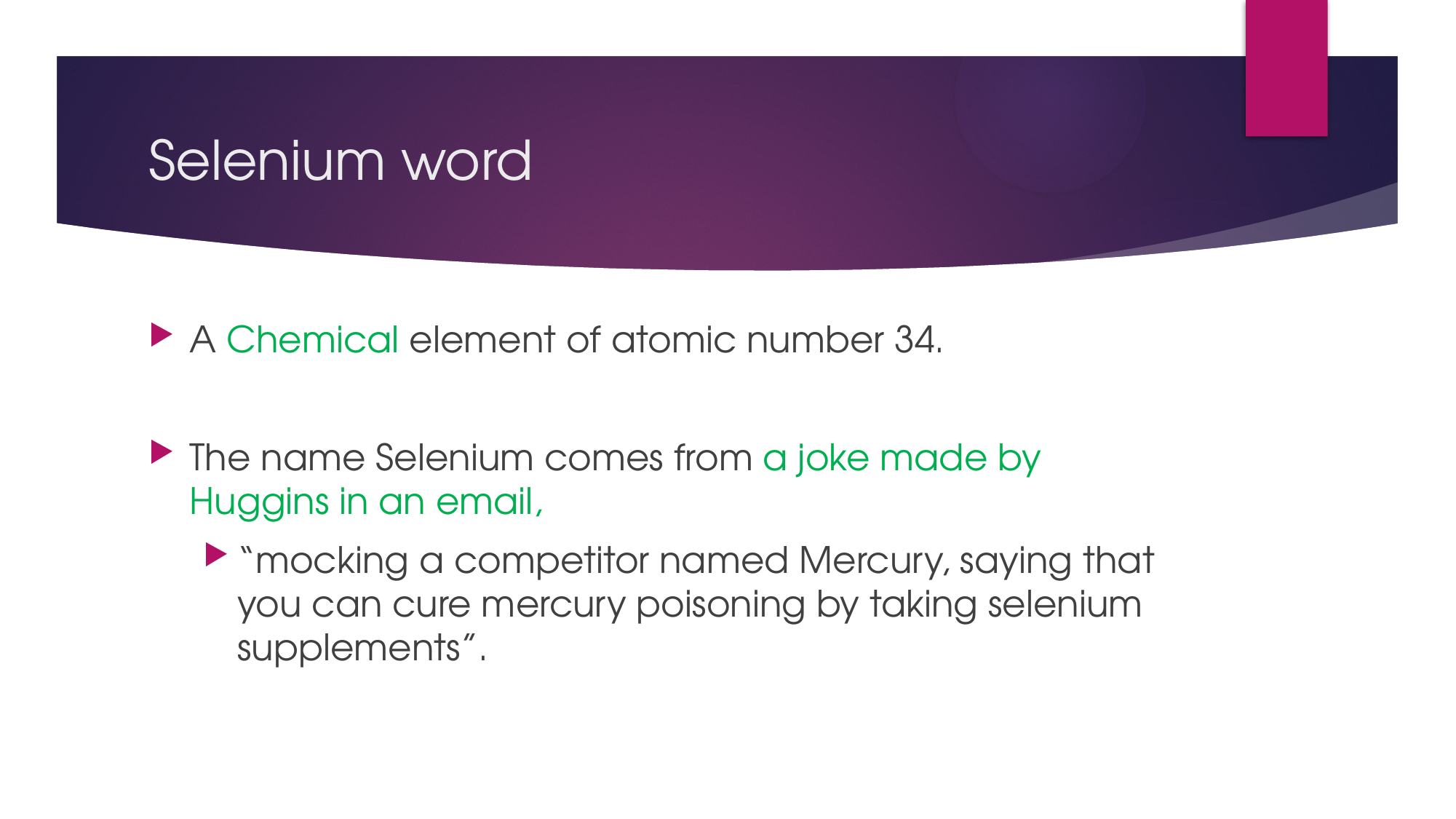

# Selenium word
A Chemical element of atomic number 34.

The name Selenium comes from a joke made by Huggins in an email,
“mocking a competitor named Mercury, saying that you can cure mercury poisoning by taking selenium supplements”.